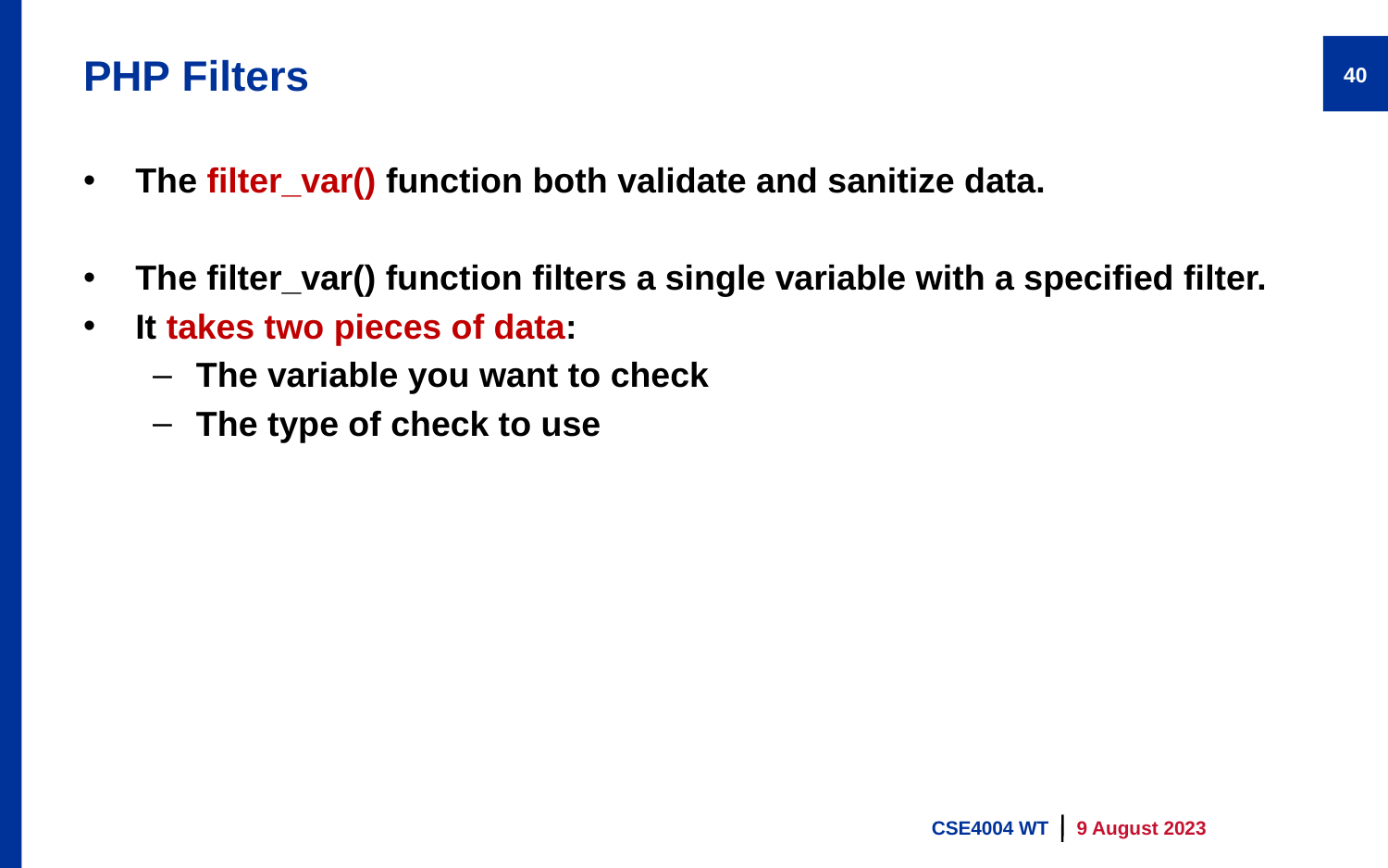

# PHP Filters
40
The filter_var() function both validate and sanitize data.

The filter_var() function filters a single variable with a specified filter.
It takes two pieces of data:
The variable you want to check
The type of check to use
CSE4004 WT
9 August 2023